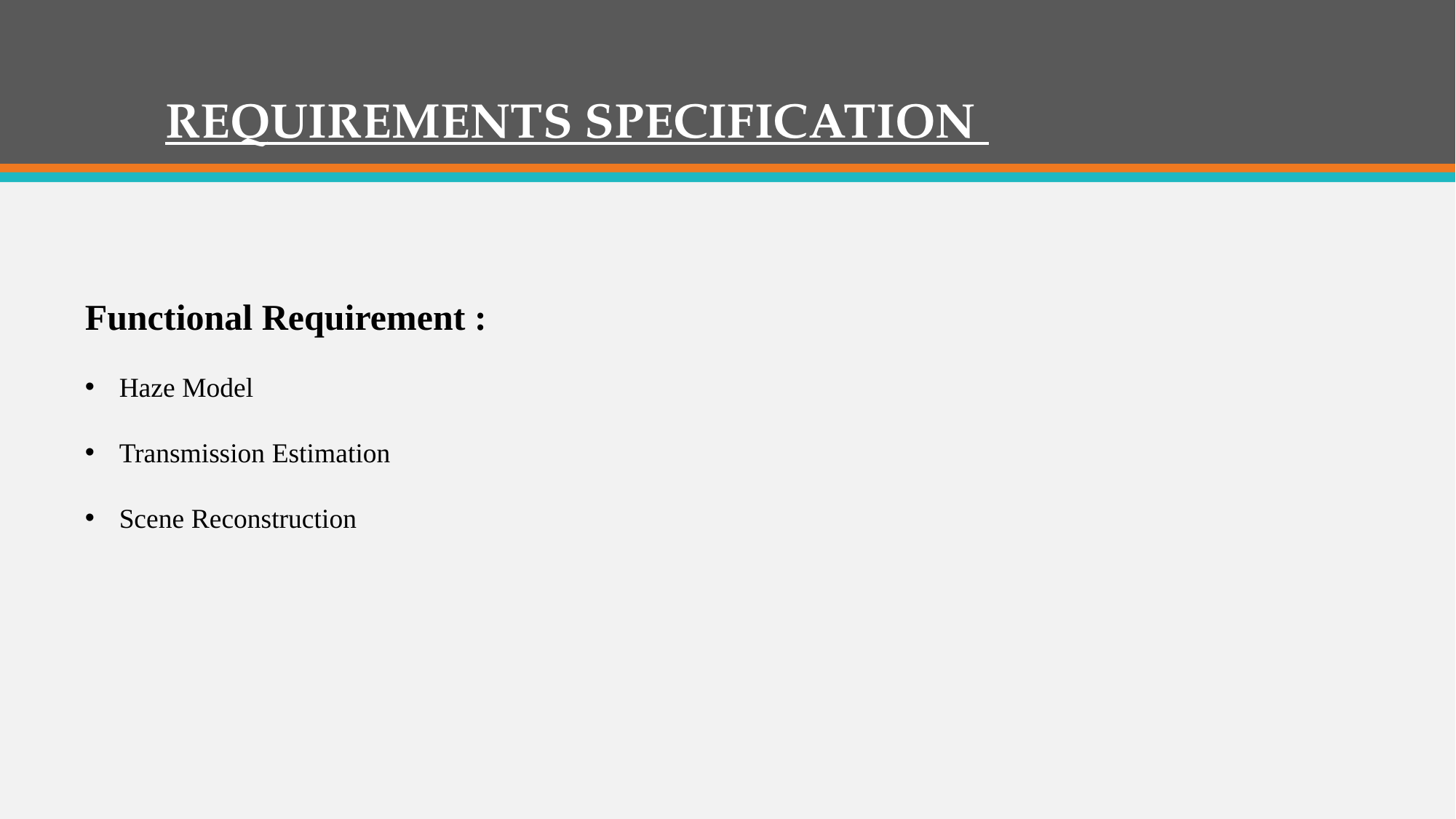

# REQUIREMENTS SPECIFICATION
Functional Requirement :
Haze Model
Transmission Estimation
Scene Reconstruction